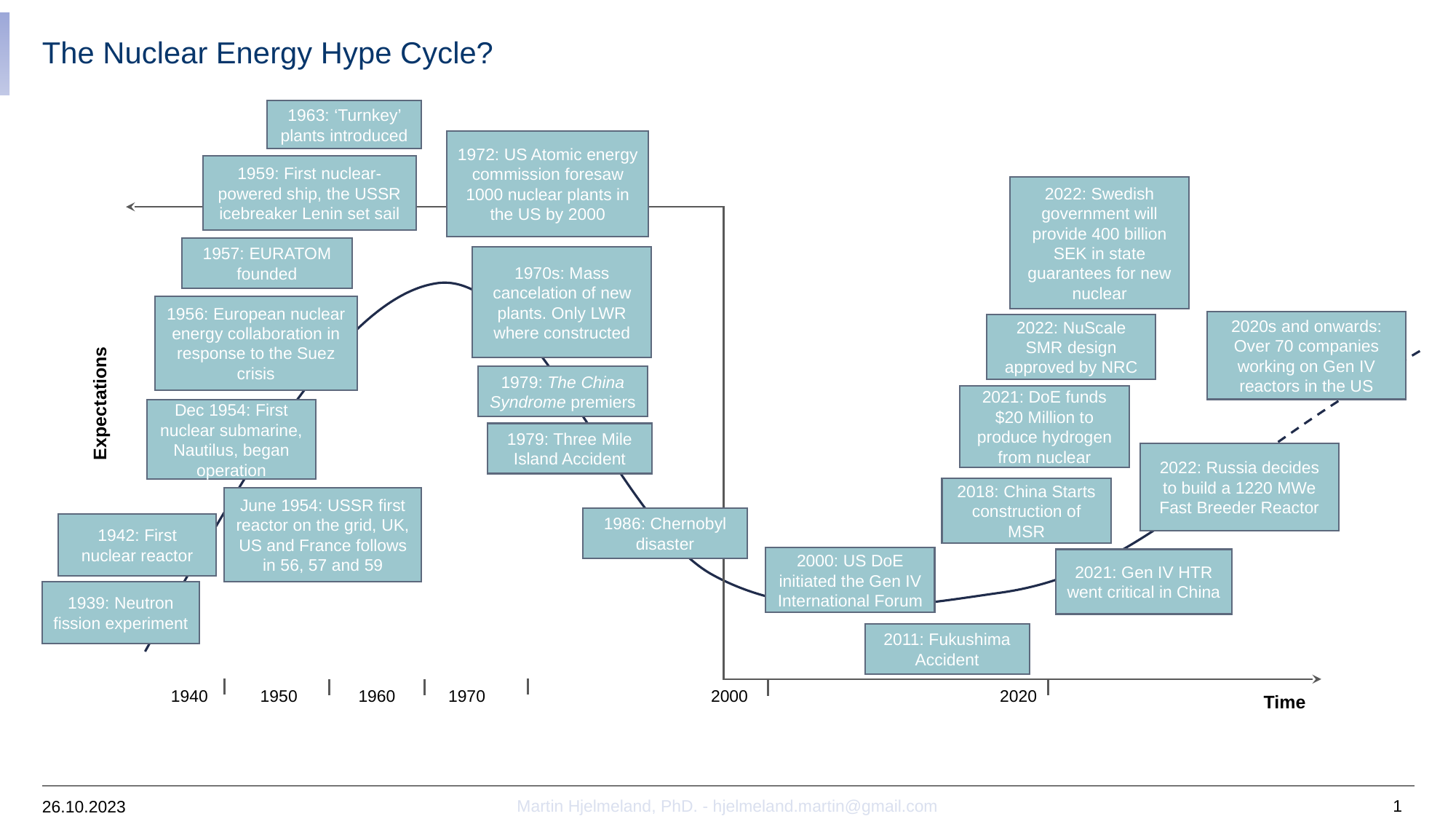

# The Nuclear Energy Hype Cycle?
1963: ‘Turnkey’ plants introduced
1972: US Atomic energy commission foresaw 1000 nuclear plants in the US by 2000
1959: First nuclear-powered ship, the USSR icebreaker Lenin set sail
2022: Swedish government will provide 400 billion SEK in state guarantees for new nuclear
1957: EURATOM founded
1970s: Mass cancelation of new plants. Only LWR where constructed

1956: European nuclear energy collaboration in response to the Suez crisis
2020s and onwards: Over 70 companies working on Gen IV reactors in the US
2022: NuScale SMR design approved by NRC

1979: The China Syndrome premiers
Expectations
2021: DoE funds $20 Million to produce hydrogen from nuclear
Dec 1954: First nuclear submarine, Nautilus, began operation
1979: Three Mile Island Accident
2022: Russia decides to build a 1220 MWe Fast Breeder Reactor
2018: China Starts construction of MSR
June 1954: USSR first reactor on the grid, UK, US and France follows in 56, 57 and 59
1986: Chernobyl disaster
1942: First nuclear reactor
2000: US DoE initiated the Gen IV International Forum
2021: Gen IV HTR went critical in China
1939: Neutron fission experiment
2011: Fukushima Accident
1940
1950
1960
1970
2000
2020
Time
26.10.2023
Martin Hjelmeland, PhD. - hjelmeland.martin@gmail.com
1